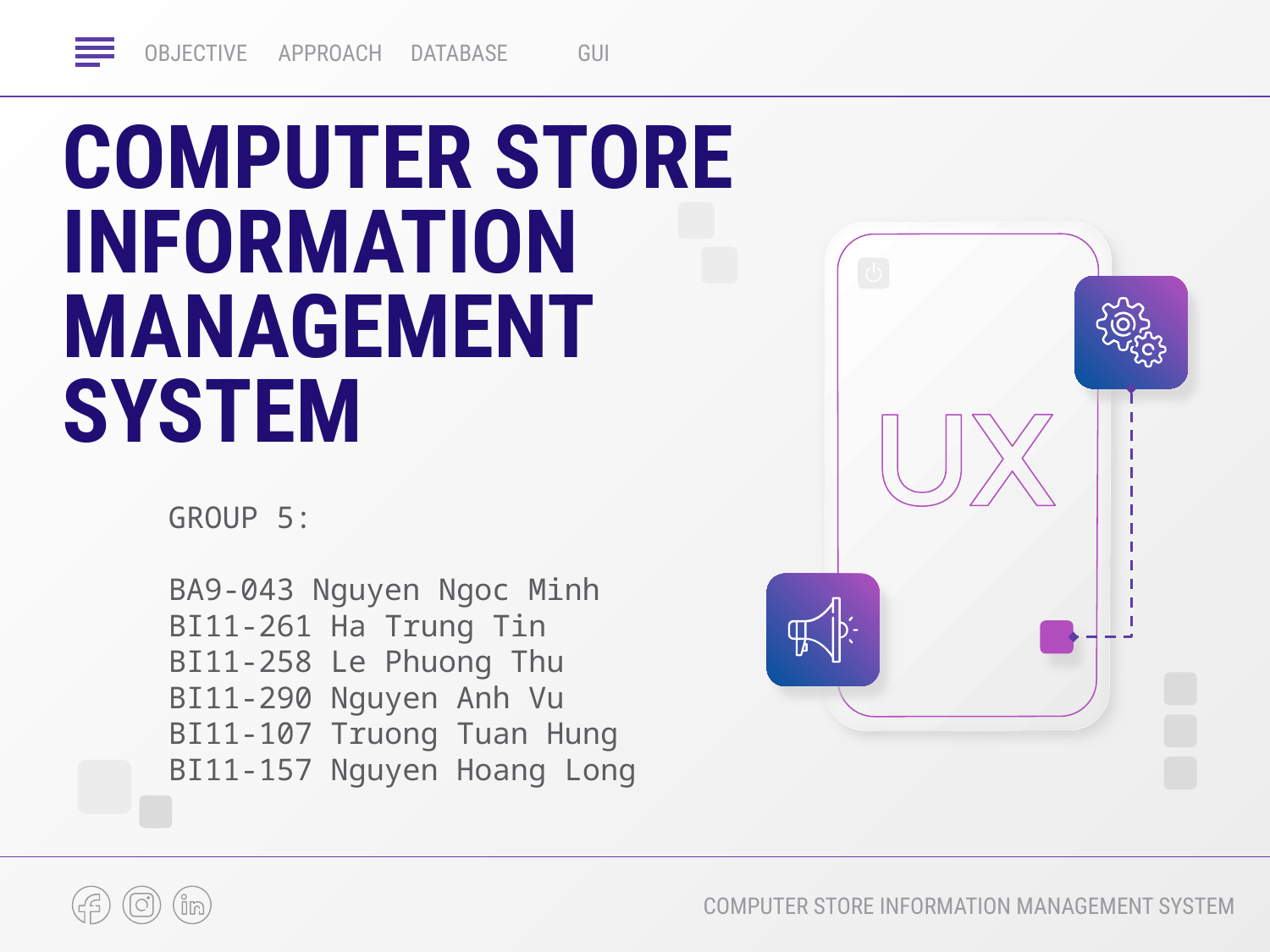

OBJECTIVE
APPROACH
DATABASE
GUI
# COMPUTER STORE INFORMATION MANAGEMENT SYSTEM

GROUP 5:

BA9-043 Nguyen Ngoc Minh
BI11-261 Ha Trung Tin
BI11-258 Le Phuong Thu
BI11-290 Nguyen Anh Vu
BI11-107 Truong Tuan Hung
BI11-157 Nguyen Hoang Long

COMPUTER STORE INFORMATION MANAGEMENT SYSTEM